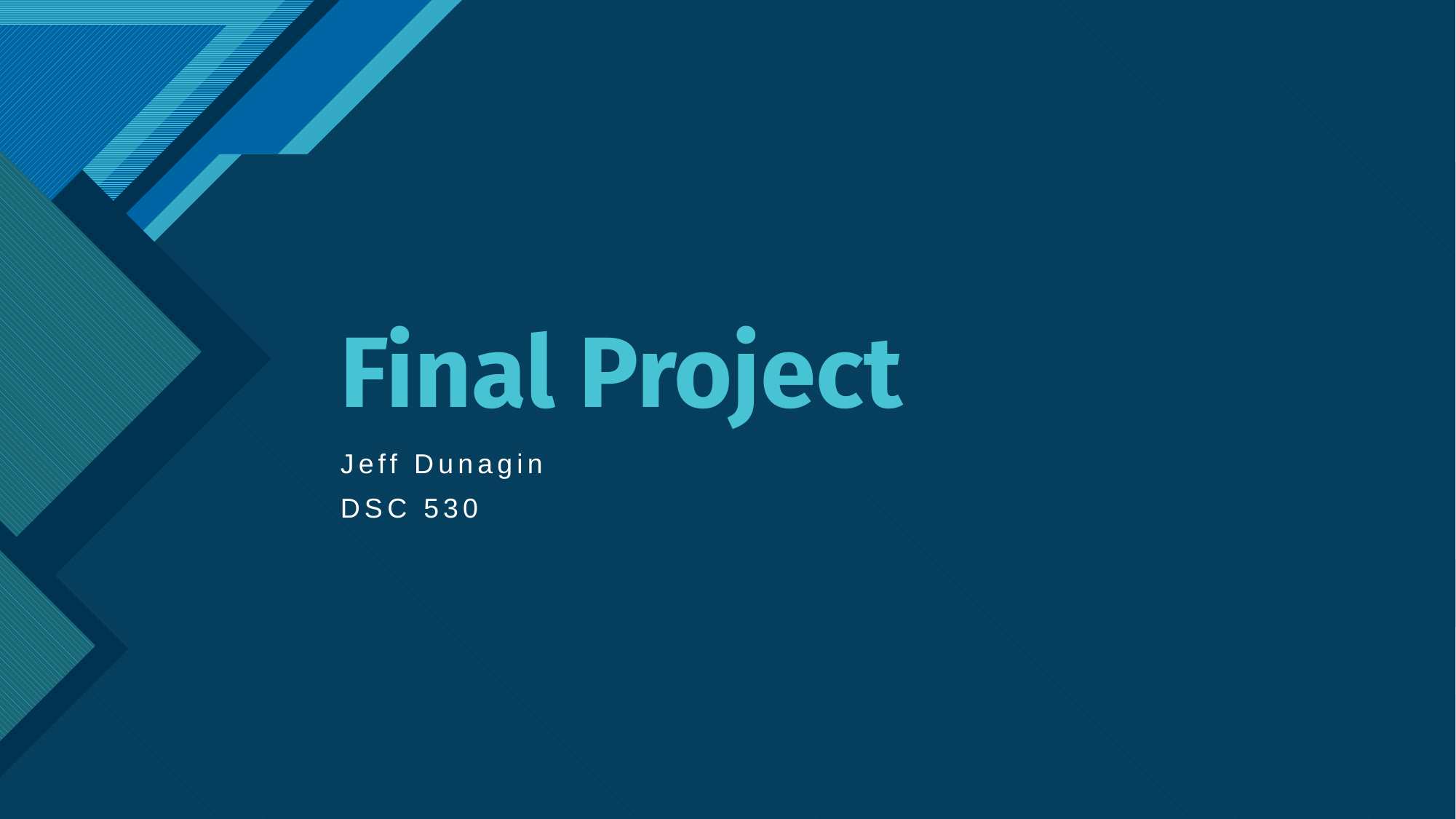

# Final Project
Jeff Dunagin
DSC 530